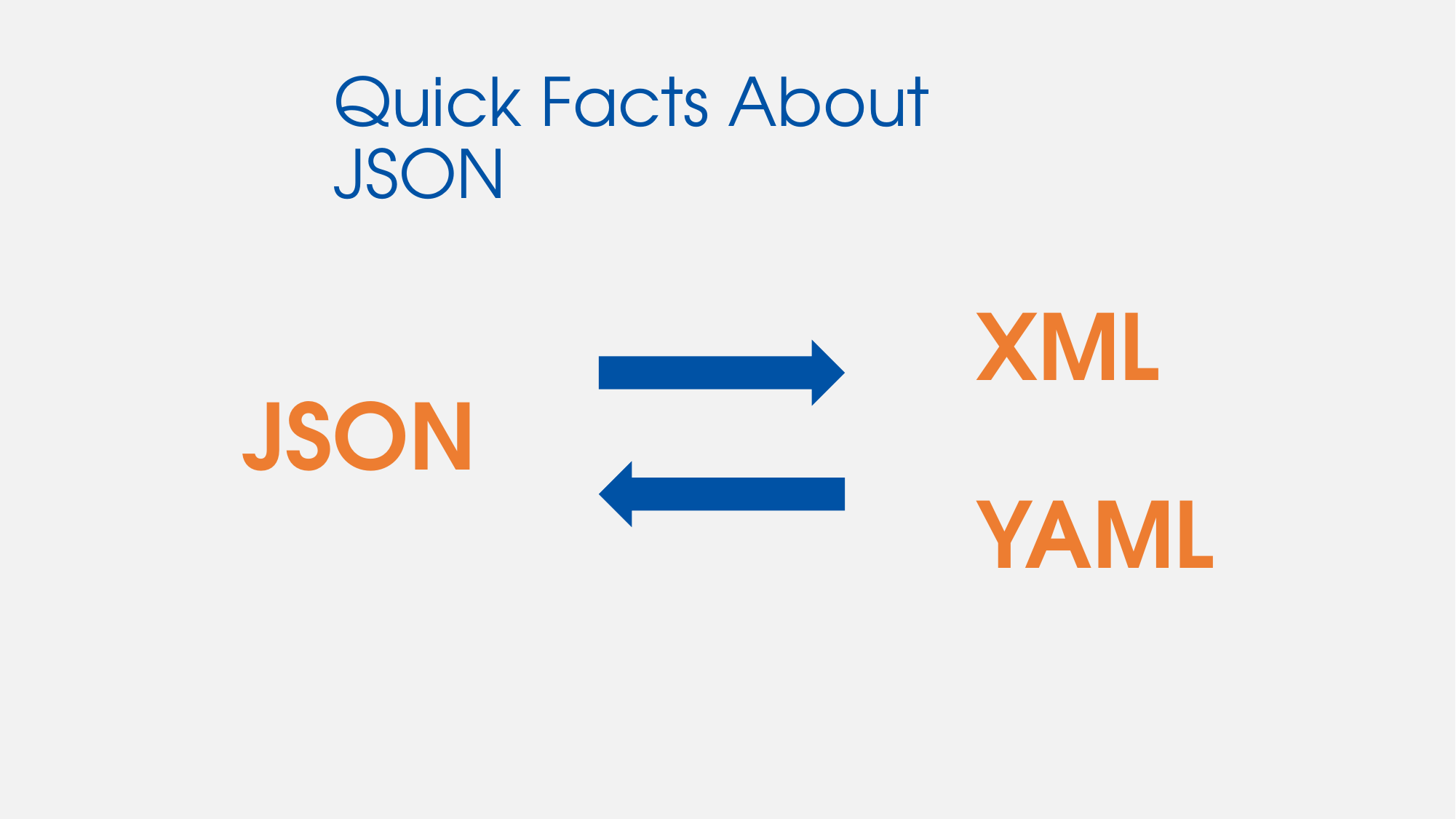

Quick Facts About JSON
XML

JSON

YAML